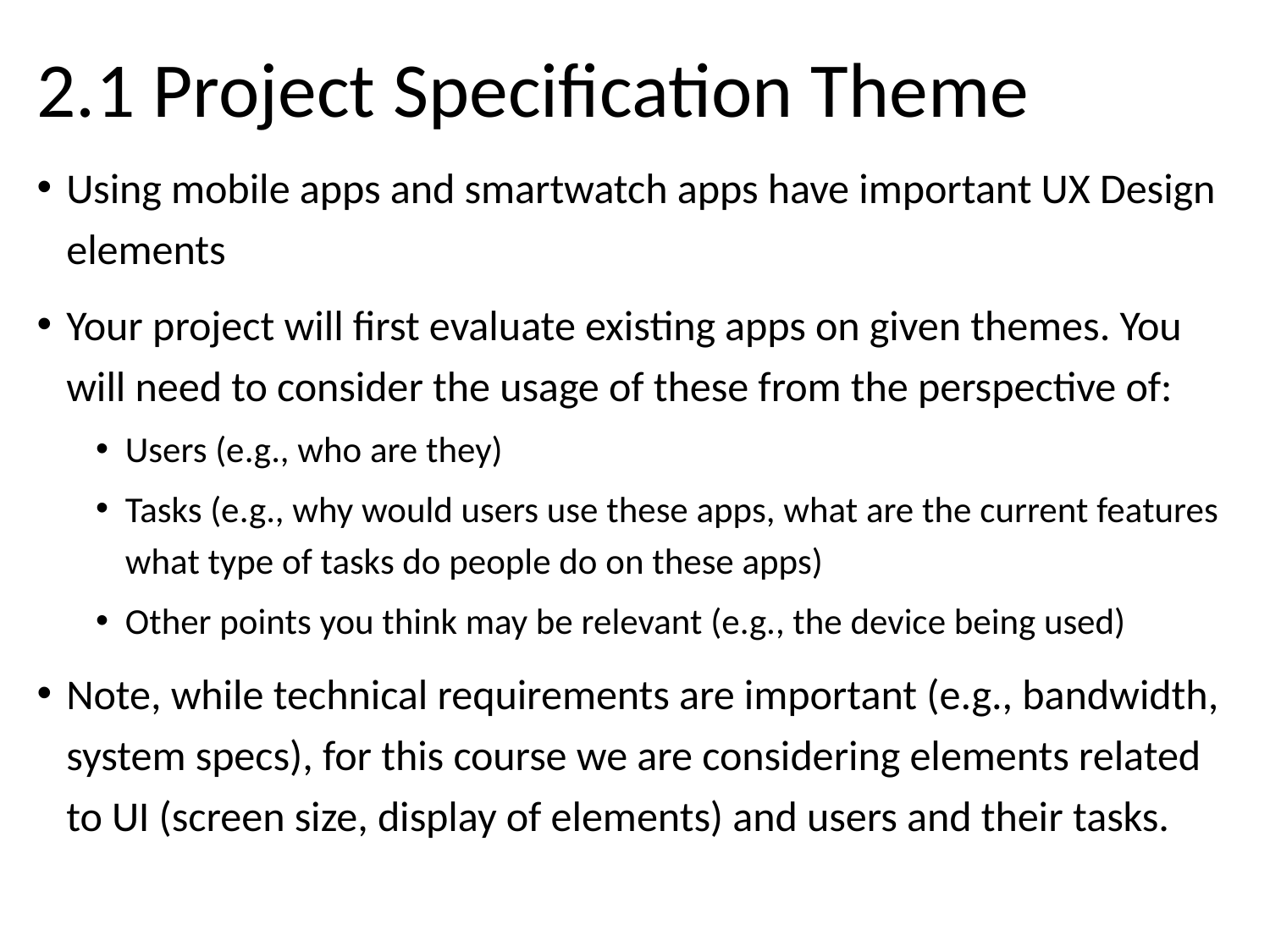

# 2.1 Project Specification Theme
Using mobile apps and smartwatch apps have important UX Design elements
Your project will first evaluate existing apps on given themes. You will need to consider the usage of these from the perspective of:
Users (e.g., who are they)
Tasks (e.g., why would users use these apps, what are the current features what type of tasks do people do on these apps)
Other points you think may be relevant (e.g., the device being used)
Note, while technical requirements are important (e.g., bandwidth, system specs), for this course we are considering elements related to UI (screen size, display of elements) and users and their tasks.